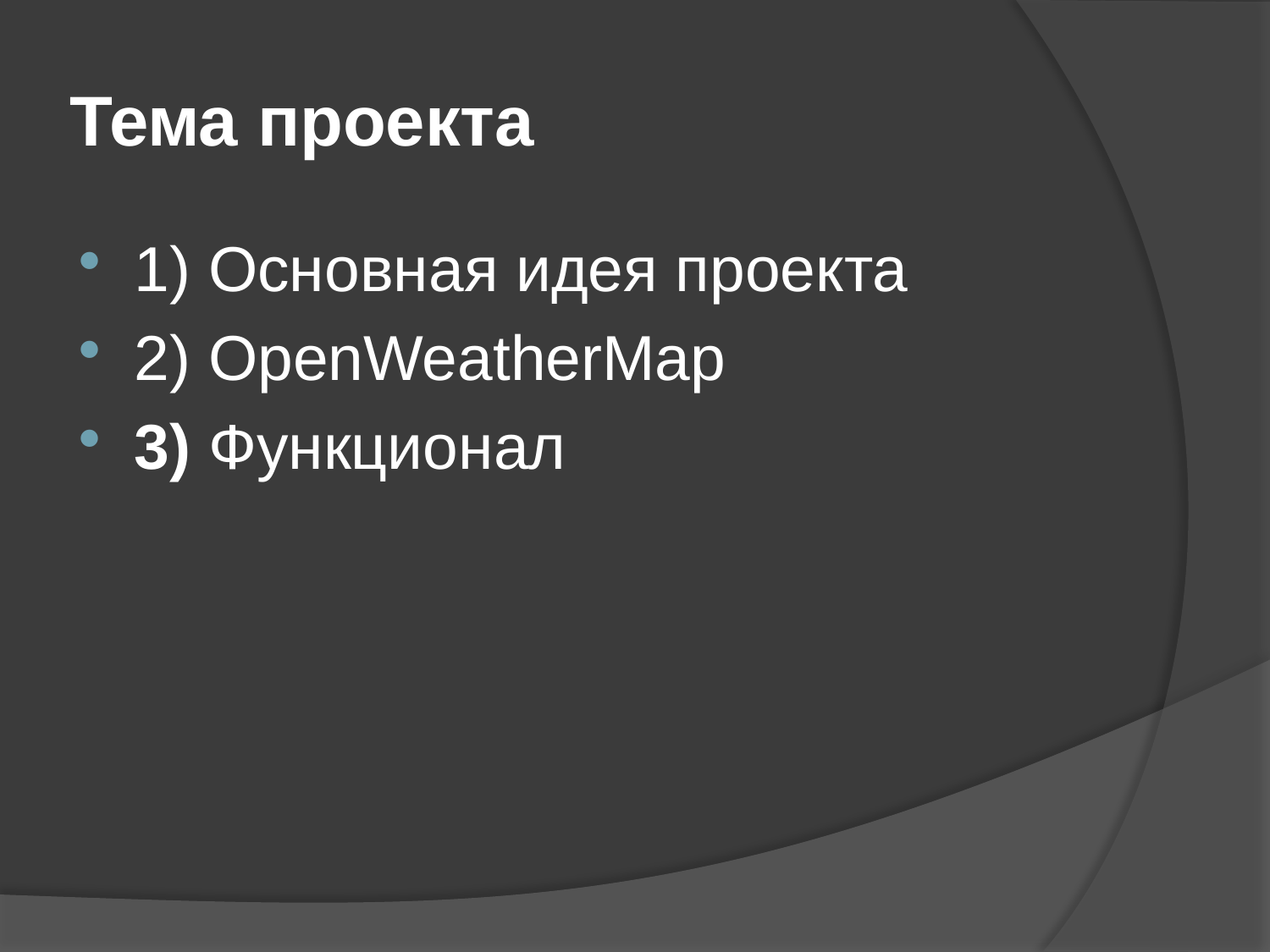

# Тема проекта
1) Основная идея проекта
2) OpenWeatherMap
3) Функционал